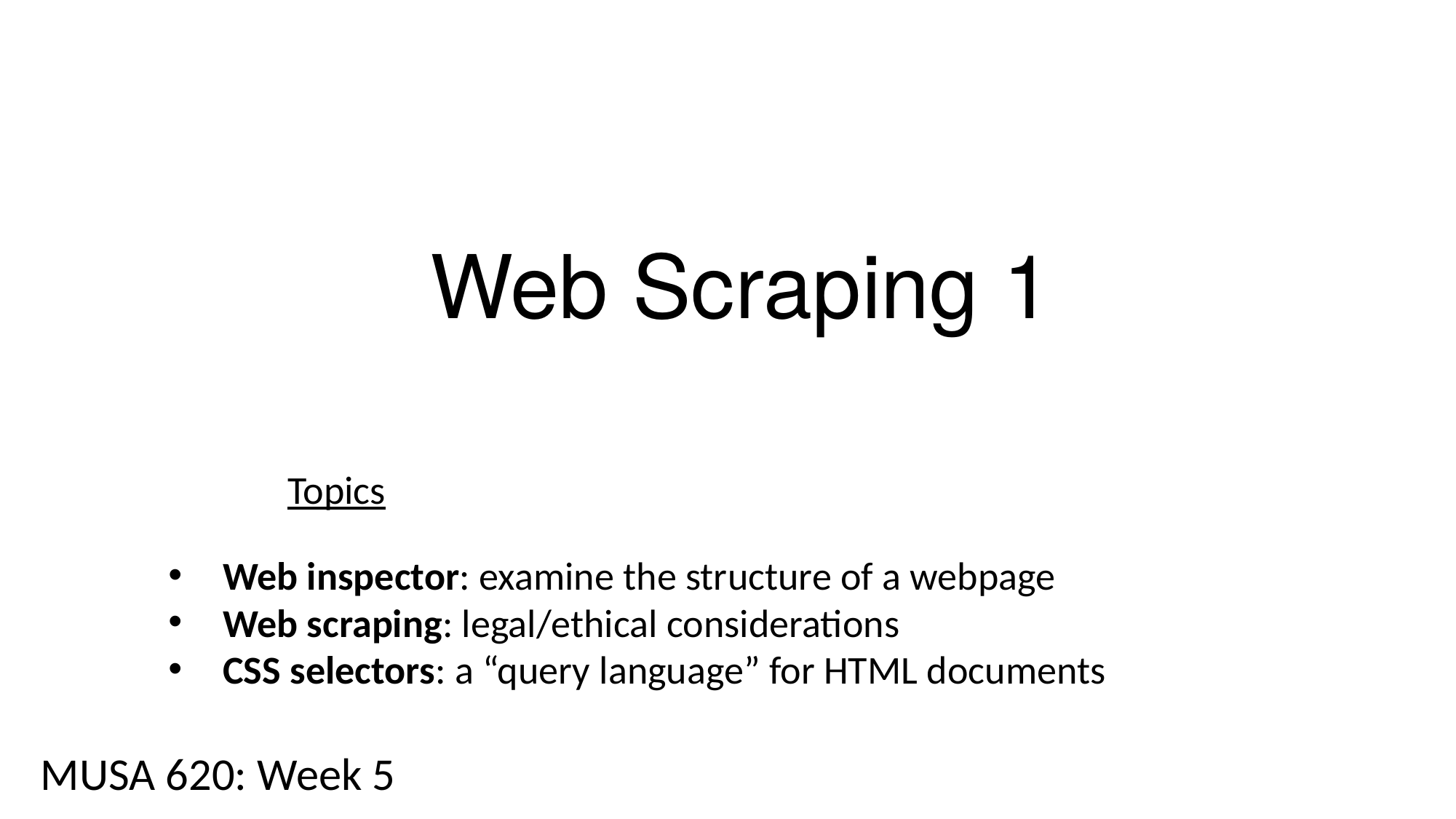

Web Scraping 1
Topics
Web inspector: examine the structure of a webpage
Web scraping: legal/ethical considerations
CSS selectors: a “query language” for HTML documents
MUSA 620: Week 5